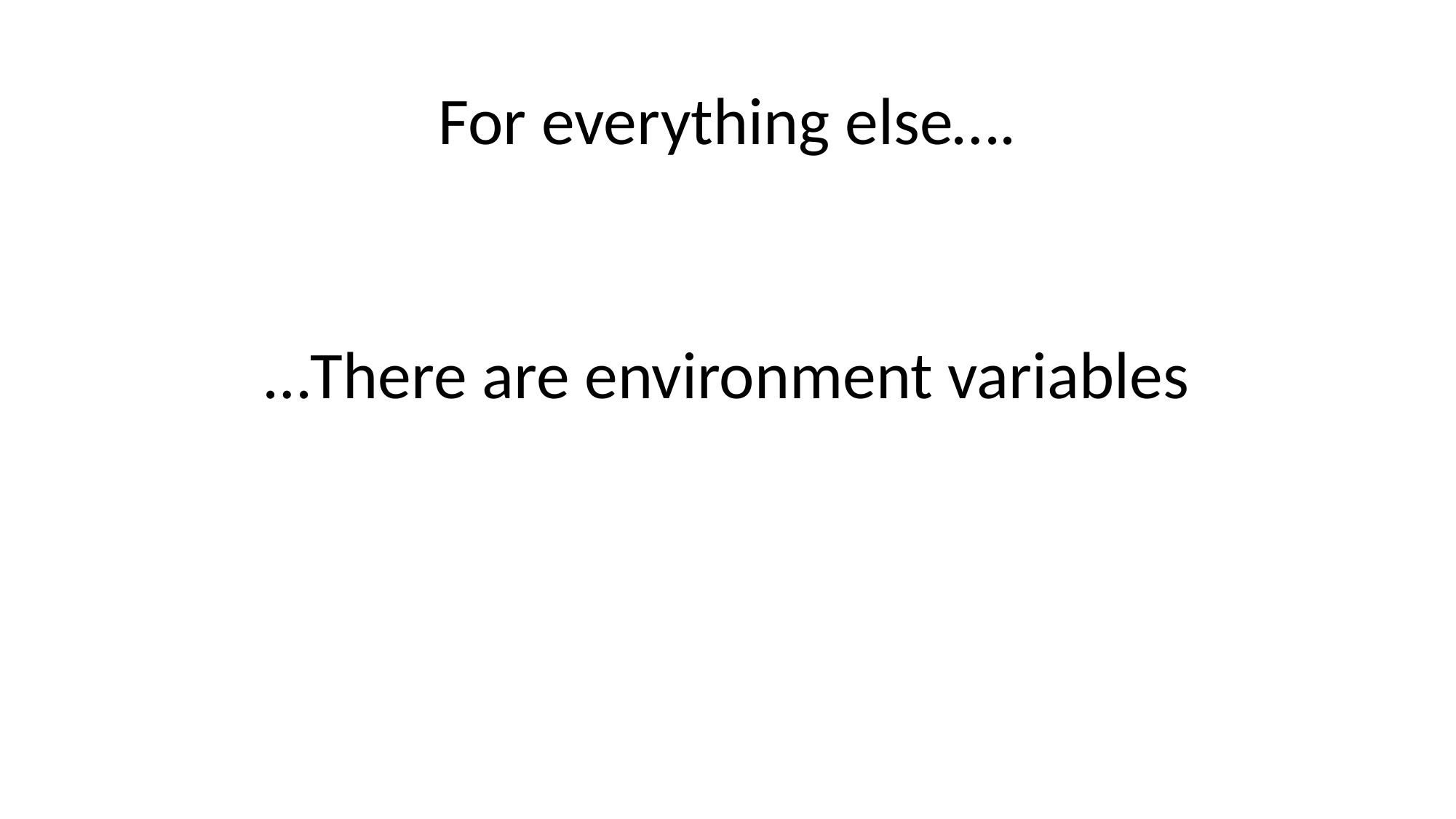

# For everything else….
…There are environment variables